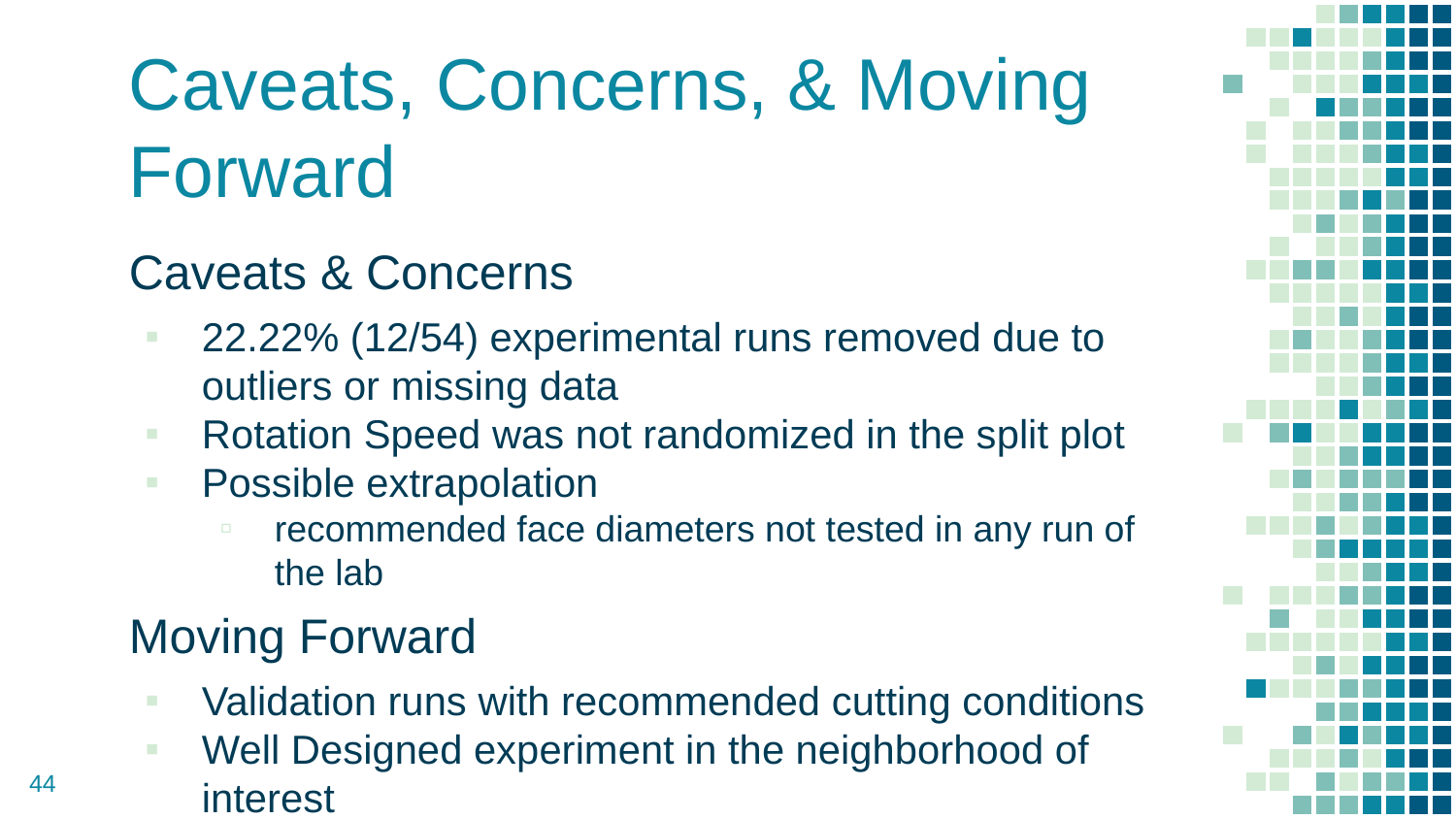

# Caveats, Concerns, & Moving Forward
Caveats & Concerns
22.22% (12/54) experimental runs removed due to outliers or missing data
Rotation Speed was not randomized in the split plot
Possible extrapolation
recommended face diameters not tested in any run of the lab
Moving Forward
Validation runs with recommended cutting conditions
Well Designed experiment in the neighborhood of interest
44